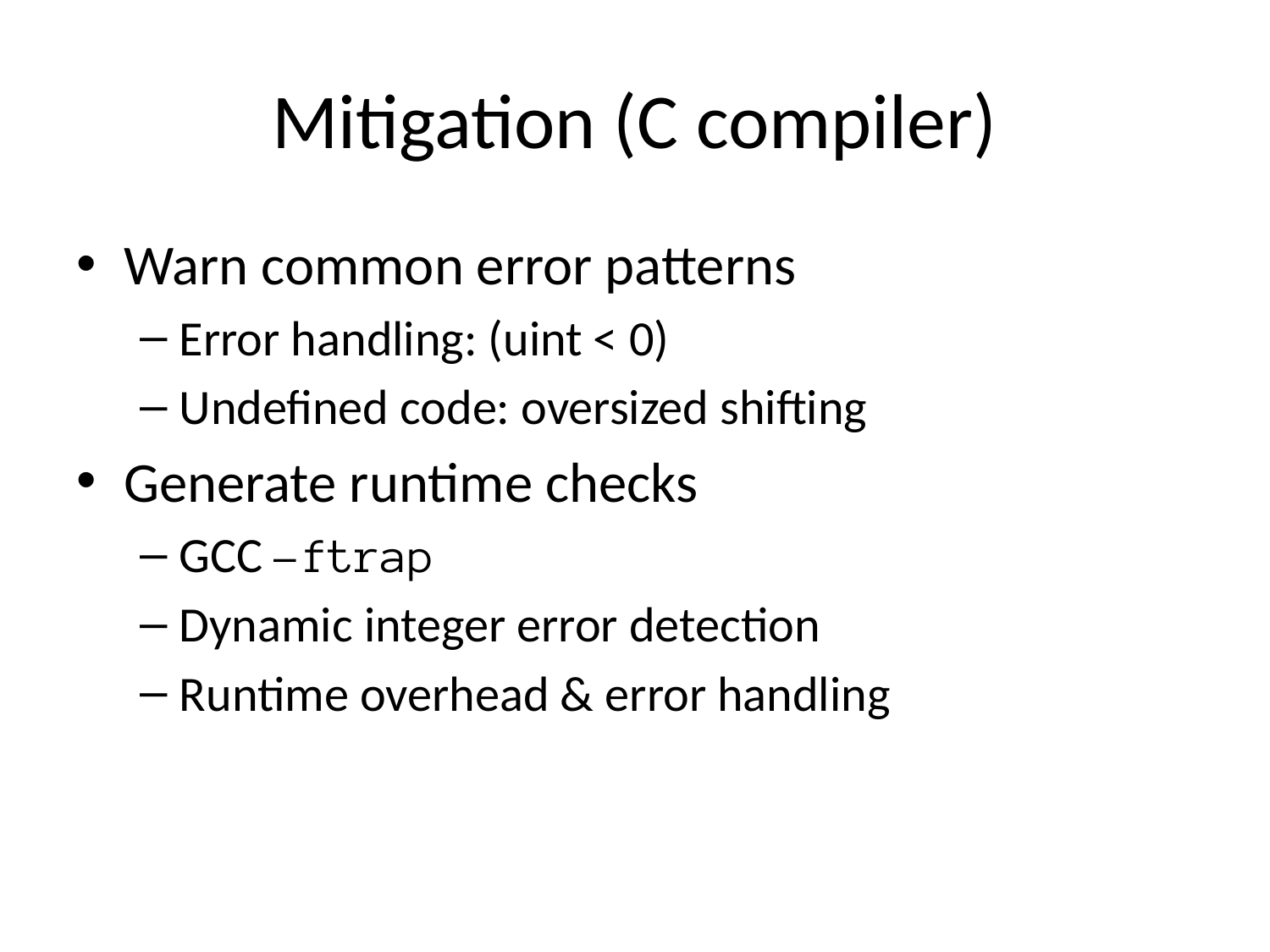

# Mitigation (C compiler)
Warn common error patterns
Error handling: (uint < 0)
Undefined code: oversized shifting
Generate runtime checks
GCC -ftrap
Dynamic integer error detection
Runtime overhead & error handling